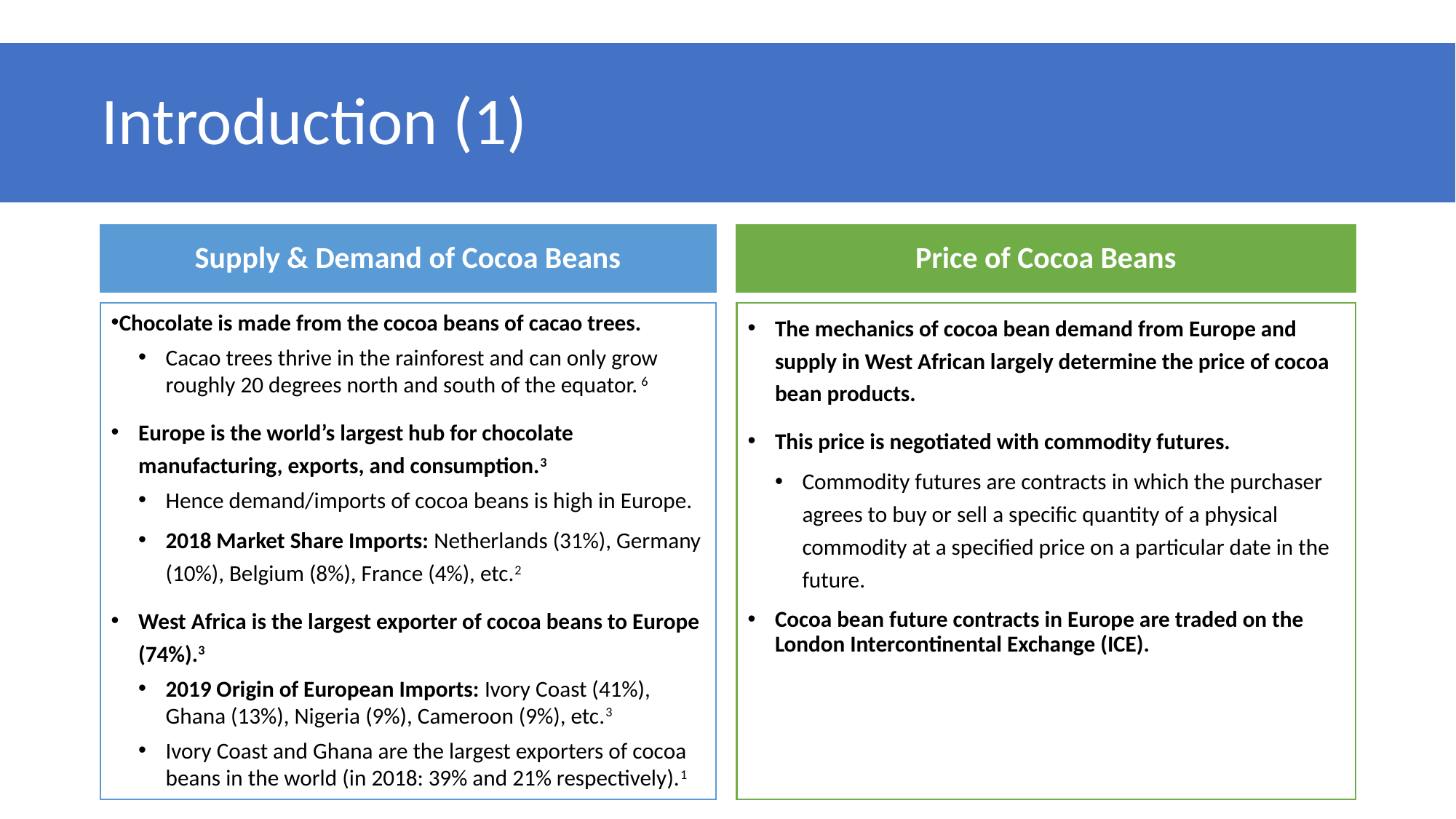

Introduction (1)
Supply & Demand of Cocoa Beans
Price of Cocoa Beans
Chocolate is made from the cocoa beans of cacao trees.
Cacao trees thrive in the rainforest and can only grow roughly 20 degrees north and south of the equator. 6
Europe is the world’s largest hub for chocolate manufacturing, exports, and consumption.3
Hence demand/imports of cocoa beans is high in Europe.
2018 Market Share Imports: Netherlands (31%), Germany (10%), Belgium (8%), France (4%), etc.2
West Africa is the largest exporter of cocoa beans to Europe (74%).3
2019 Origin of European Imports: Ivory Coast (41%), Ghana (13%), Nigeria (9%), Cameroon (9%), etc.3
Ivory Coast and Ghana are the largest exporters of cocoa beans in the world (in 2018: 39% and 21% respectively).1
The mechanics of cocoa bean demand from Europe and supply in West African largely determine the price of cocoa bean products.
This price is negotiated with commodity futures.
Commodity futures are contracts in which the purchaser agrees to buy or sell a specific quantity of a physical commodity at a specified price on a particular date in the future.
Cocoa bean future contracts in Europe are traded on the London Intercontinental Exchange (ICE).